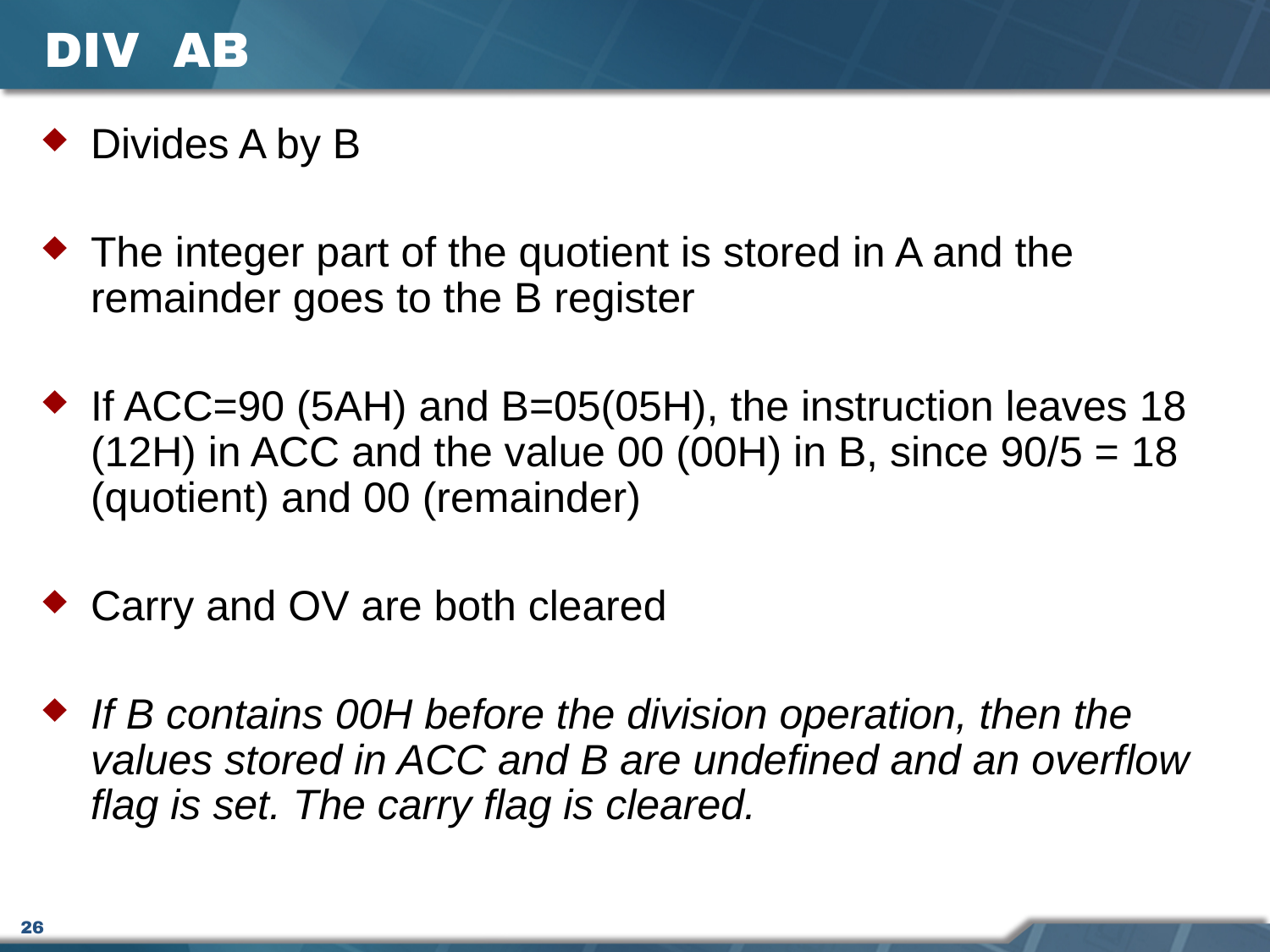

# DIV  AB
Divides A by B

The integer part of the quotient is stored in A and the remainder goes to the B register

If ACC=90 (5AH) and B=05(05H), the instruction leaves 18 (12H) in ACC and the value 00 (00H) in B, since 90/5 = 18 (quotient) and 00 (remainder)

Carry and OV are both cleared

If B contains 00H before the division operation, then the values stored in ACC and B are undefined and an overflow flag is set. The carry flag is cleared.